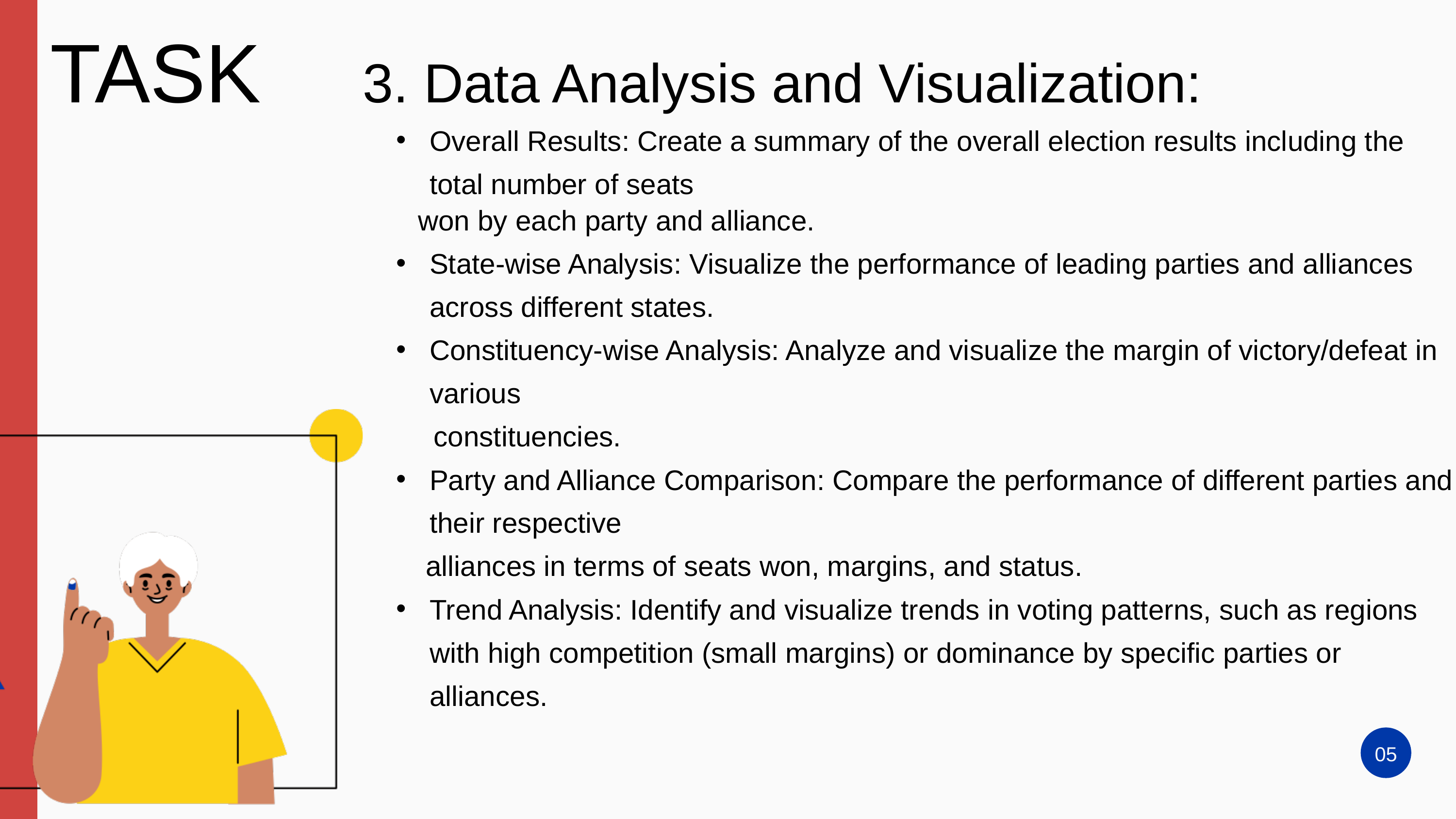

TASK
3. Data Analysis and Visualization:
Overall Results: Create a summary of the overall election results including the total number of seats
       won by each party and alliance.
State-wise Analysis: Visualize the performance of leading parties and alliances across different states.
Constituency-wise Analysis: Analyze and visualize the margin of victory/defeat in various
         constituencies.
Party and Alliance Comparison: Compare the performance of different parties and their respective
        alliances in terms of seats won, margins, and status.
Trend Analysis: Identify and visualize trends in voting patterns, such as regions with high competition (small margins) or dominance by specific parties or alliances.

05